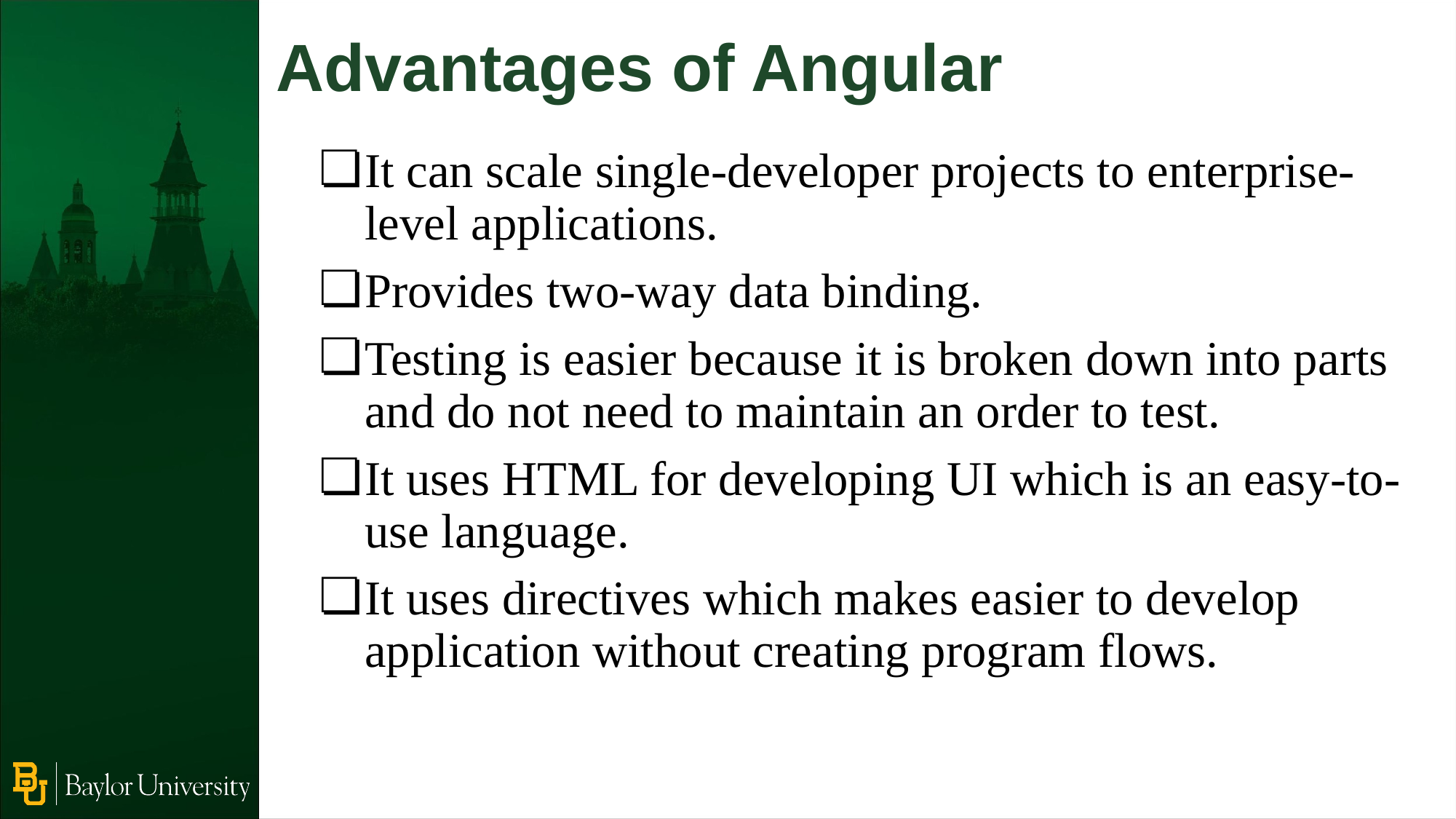

Advantages of Angular
It can scale single-developer projects to enterprise-level applications.
Provides two-way data binding.
Testing is easier because it is broken down into parts and do not need to maintain an order to test.
It uses HTML for developing UI which is an easy-to-use language.
It uses directives which makes easier to develop application without creating program flows.